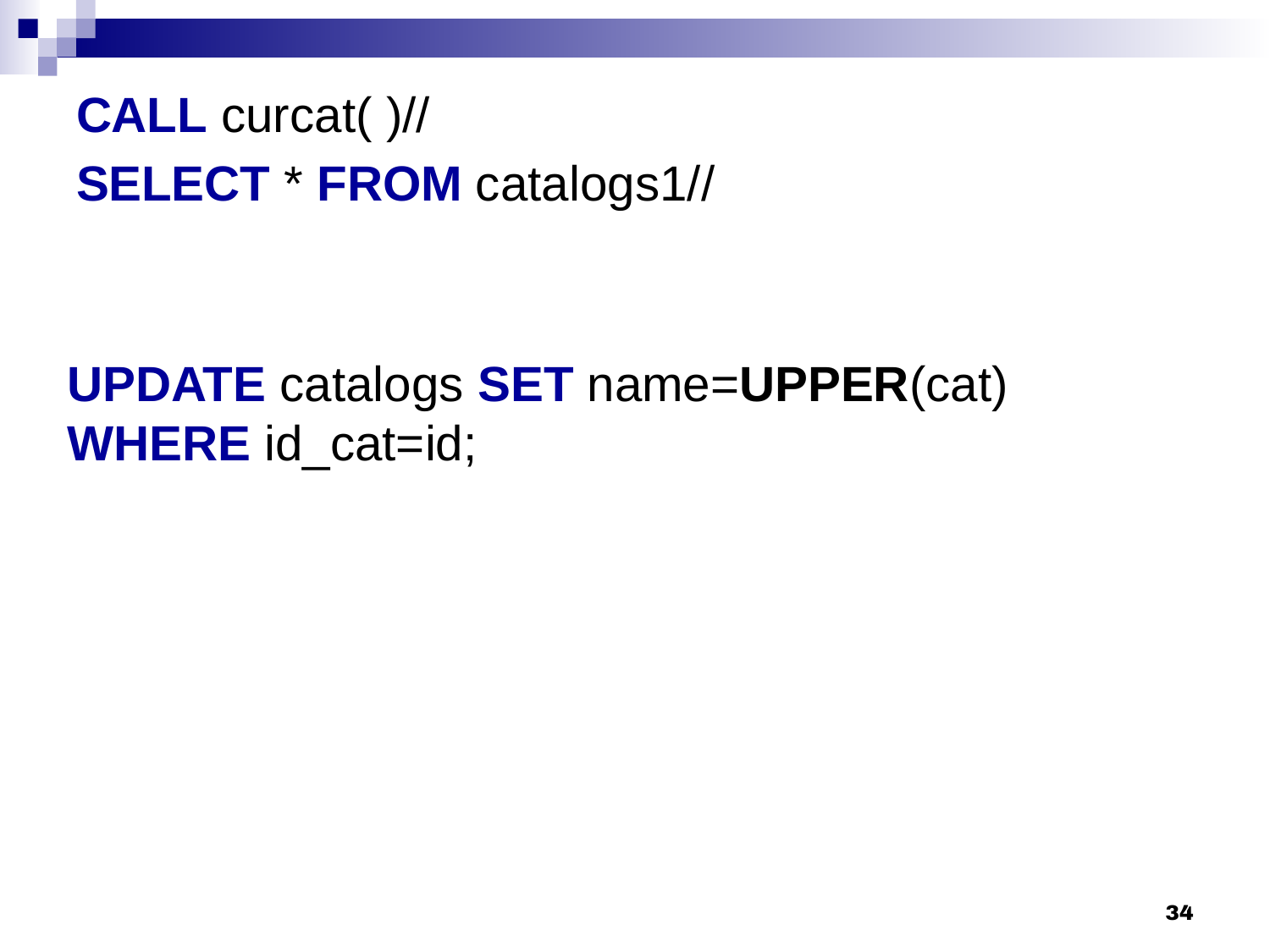

CALL curcat( )//
SELECT * FROM catalogs1//
UPDATE catalogs SET name=UPPER(cat) WHERE id_cat=id;

34